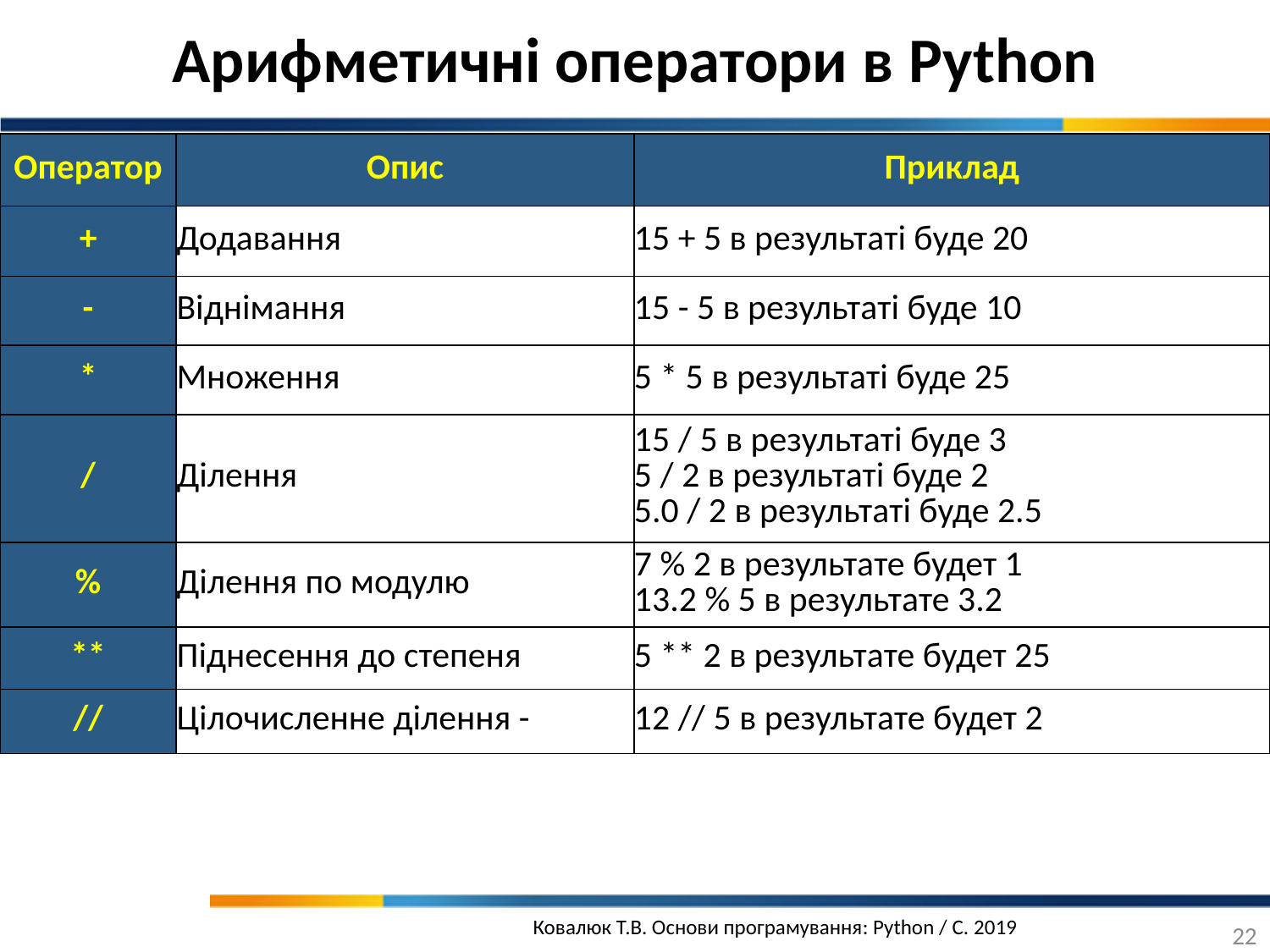

Арифметичні оператори в Python
| Оператор | Опис | Приклад |
| --- | --- | --- |
| + | Додавання | 15 + 5 в результаті буде 20 |
| - | Віднімання | 15 - 5 в результаті буде 10 |
| \* | Множення | 5 \* 5 в результаті буде 25 |
| / | Ділення | 15 / 5 в результаті буде 3 5 / 2 в результаті буде 2 5.0 / 2 в результаті буде 2.5 |
| % | Ділення по модулю | 7 % 2 в результате будет 1 13.2 % 5 в результате 3.2 |
| \*\* | Піднесення до степеня | 5 \*\* 2 в результате будет 25 |
| // | Цілочисленне ділення - | 12 // 5 в результате будет 2 |
22